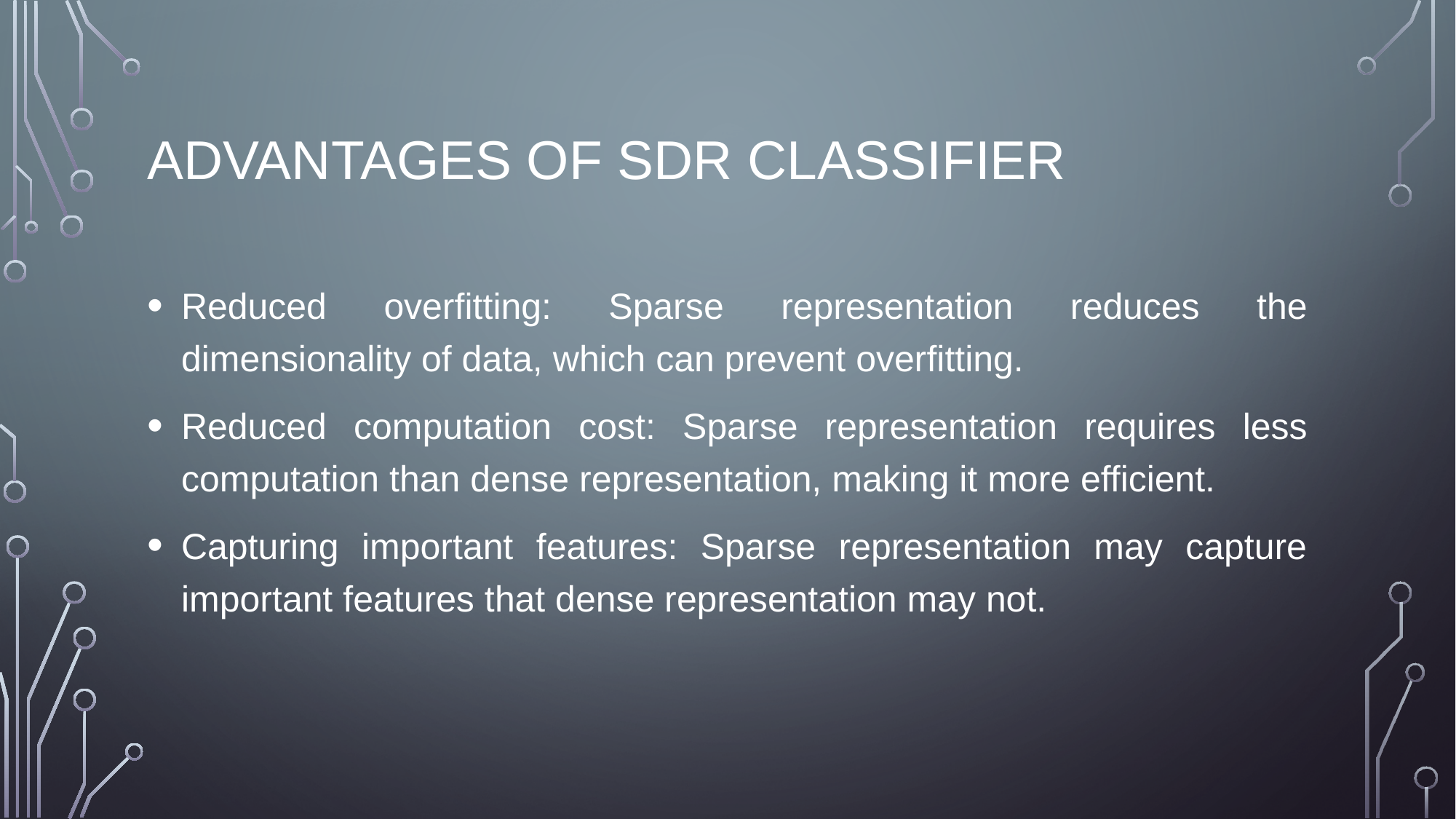

# Advantages of sdr classifier
Reduced overfitting: Sparse representation reduces the dimensionality of data, which can prevent overfitting.
Reduced computation cost: Sparse representation requires less computation than dense representation, making it more efficient.
Capturing important features: Sparse representation may capture important features that dense representation may not.